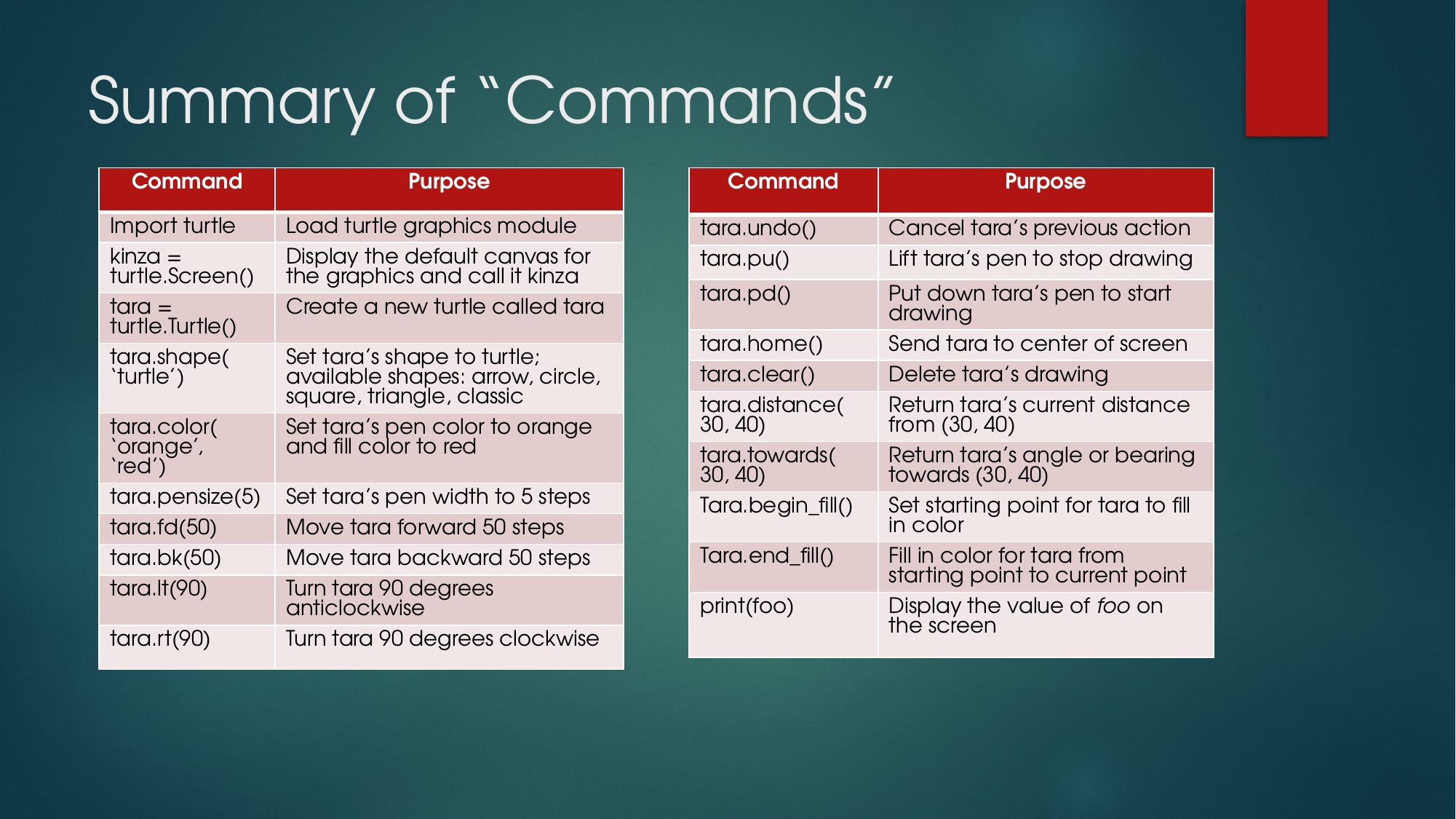

# Summary of “Commands”
| Command | Purpose |
| --- | --- |
| Import turtle | Load turtle graphics module |
| kinza = turtle.Screen() | Display the default canvas for the graphics and call it kinza |
| tara = turtle.Turtle() | Create a new turtle called tara |
| tara.shape( ‘turtle’) | Set tara’s shape to turtle; available shapes: arrow, circle, square, triangle, classic |
| tara.color( ‘orange’, ‘red’) | Set tara’s pen color to orange and fill color to red |
| tara.pensize(5) | Set tara’s pen width to 5 steps |
| tara.fd(50) | Move tara forward 50 steps |
| tara.bk(50) | Move tara backward 50 steps |
| tara.lt(90) | Turn tara 90 degrees anticlockwise |
| tara.rt(90) | Turn tara 90 degrees clockwise |
| Command | Purpose |
| --- | --- |
| tara.undo() | Cancel tara’s previous action |
| tara.pu() | Lift tara’s pen to stop drawing |
| tara.pd() | Put down tara’s pen to start drawing |
| tara.home() | Send tara to center of screen |
| tara.clear() | Delete tara’s drawing |
| tara.distance( 30, 40) | Return tara’s current distance from (30, 40) |
| tara.towards( 30, 40) | Return tara’s angle or bearing towards (30, 40) |
| Tara.begin\_fill() | Set starting point for tara to fill in color |
| Tara.end\_fill() | Fill in color for tara from starting point to current point |
| print(foo) | Display the value of foo on the screen |